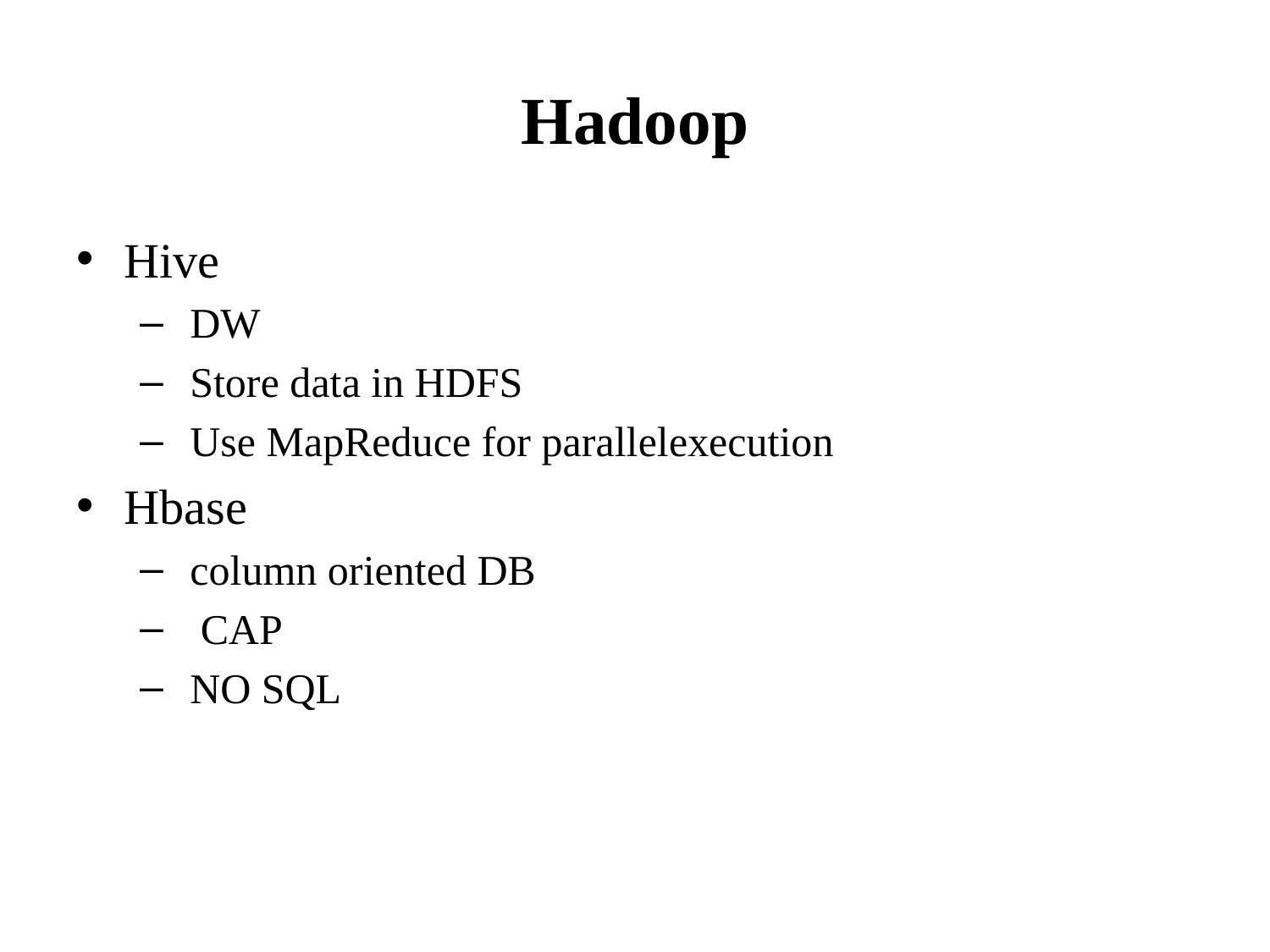

# Hadoop
Hive
 DW
 Store data in HDFS
 Use MapReduce for parallelexecution
Hbase
 column oriented DB
  CAP
 NO SQL